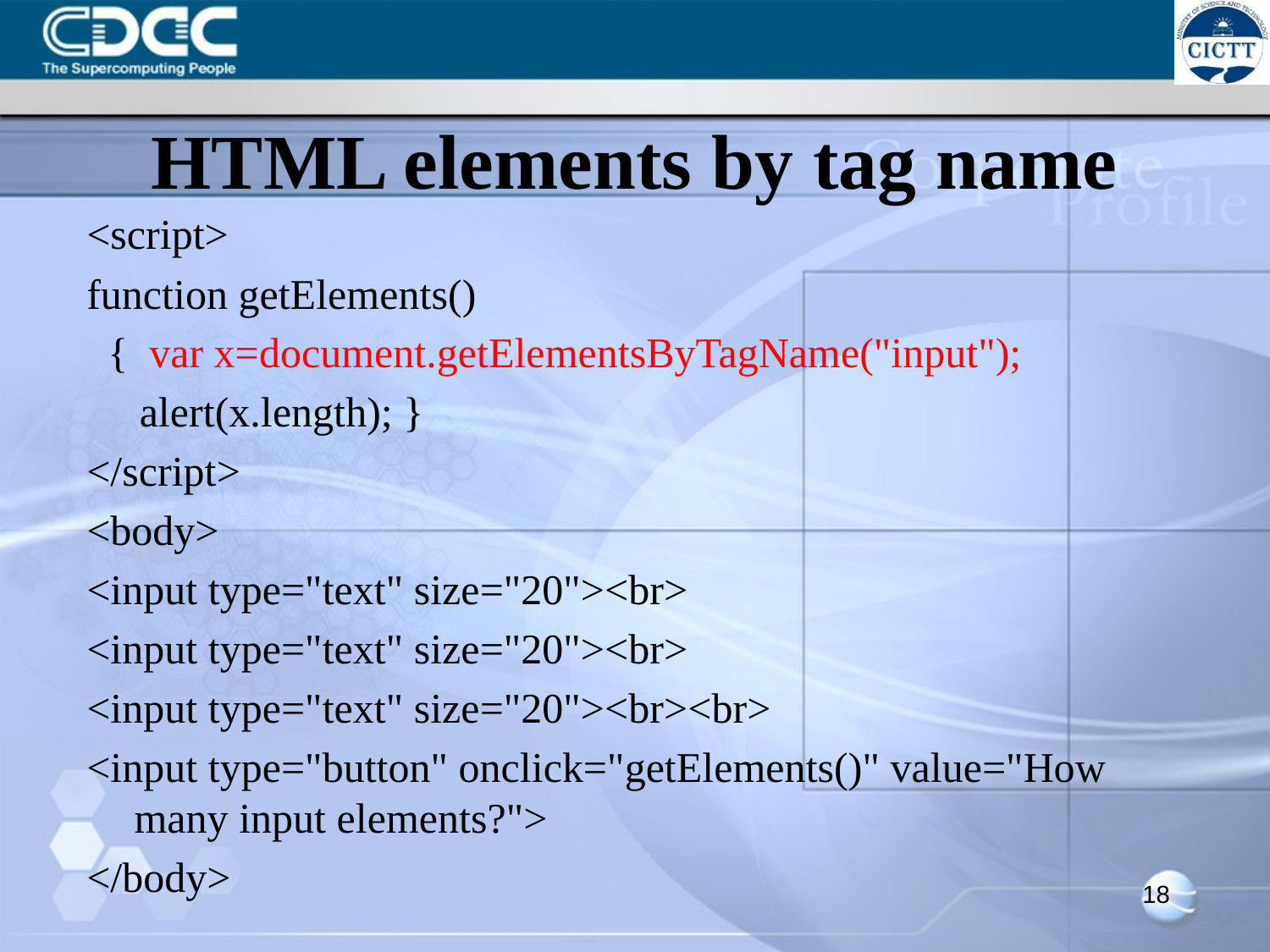

# HTML elements by tag name
<script>
function getElements()
  {  var x=document.getElementsByTagName("input");
     alert(x.length); }
</script>
<body>
<input type="text" size="20"><br>
<input type="text" size="20"><br>
<input type="text" size="20"><br><br>
<input type="button" onclick="getElements()" value="How many input elements?">
</body>